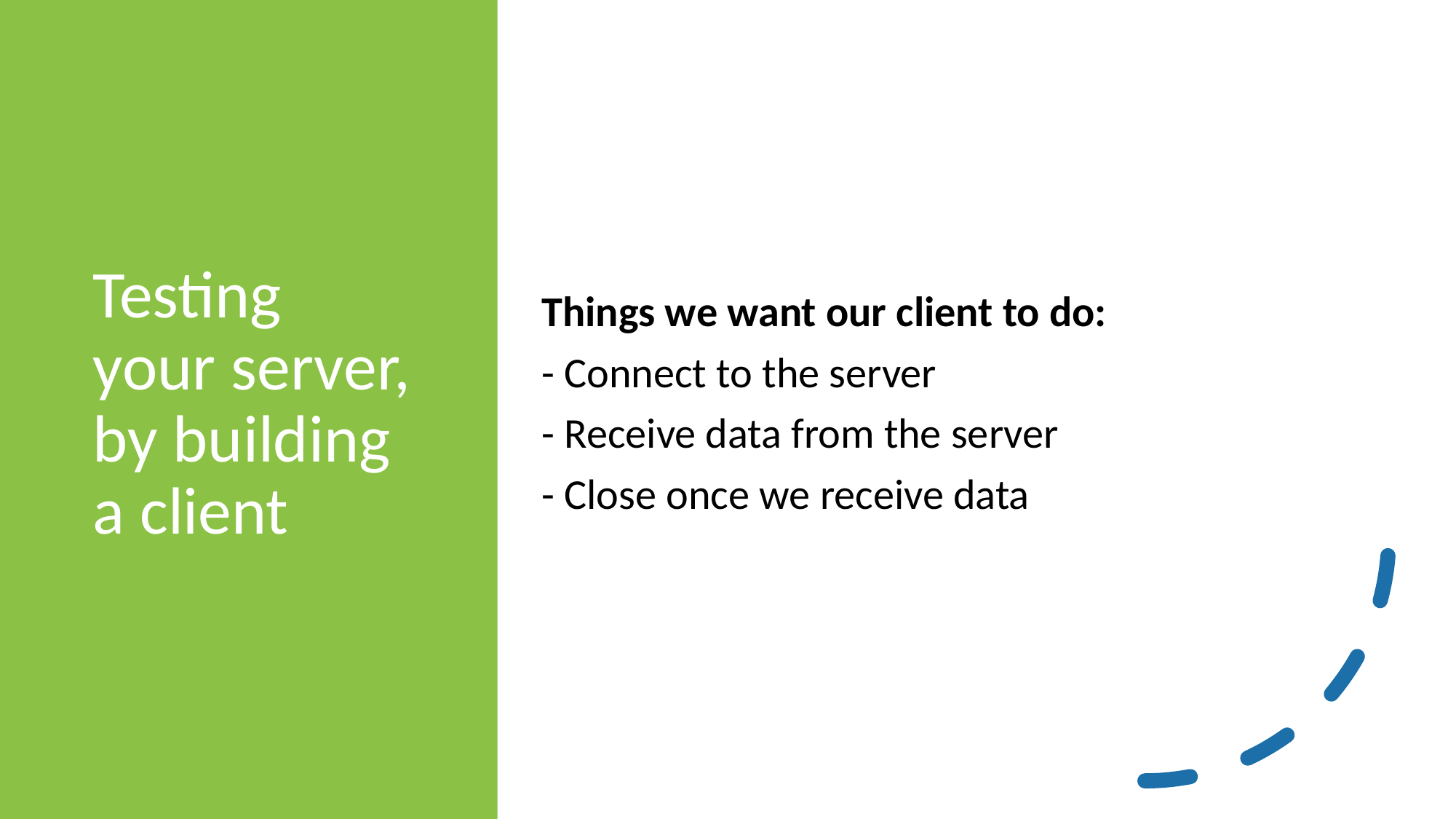

# Testing your server, by building a client
Things we want our client to do:
- Connect to the server
- Receive data from the server
- Close once we receive data